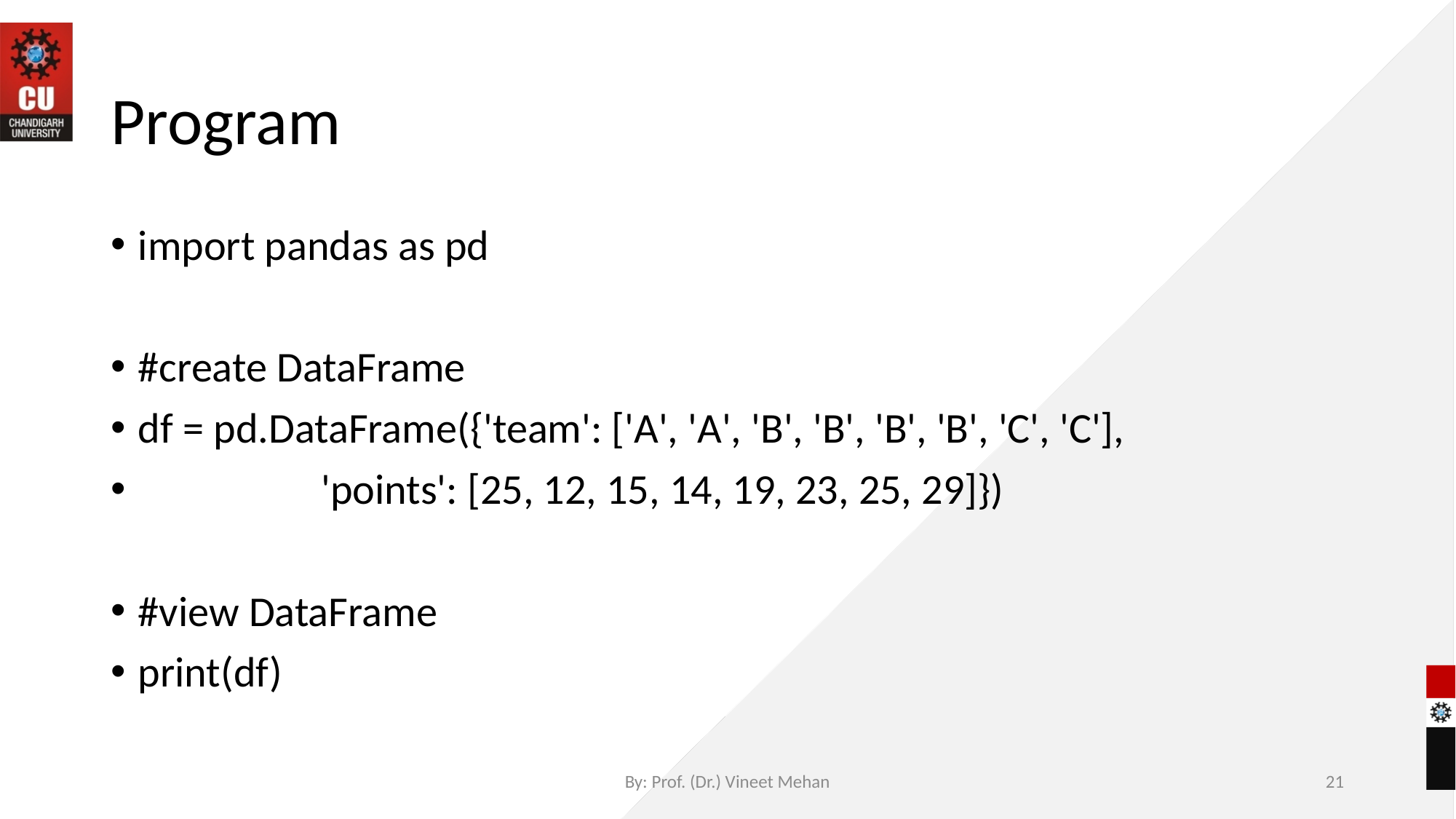

# Program
import pandas as pd

#create DataFrame
df = pd.DataFrame({'team': ['A', 'A', 'B', 'B', 'B', 'B', 'C', 'C'],
                   'points': [25, 12, 15, 14, 19, 23, 25, 29]})

#view DataFrame
print(df)
By: Prof. (Dr.) Vineet Mehan
21